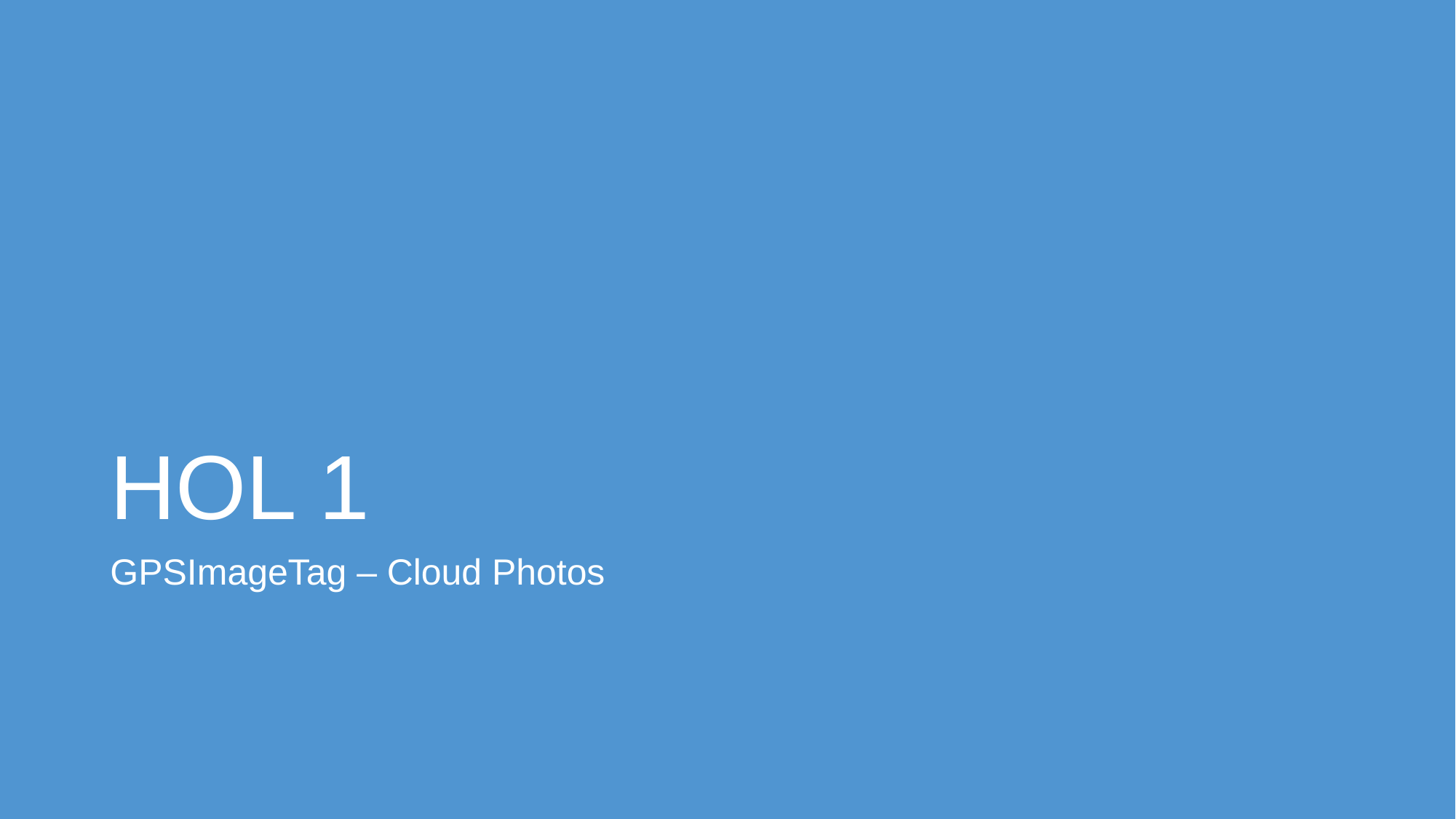

# HOL 1
GPSImageTag – Cloud Photos